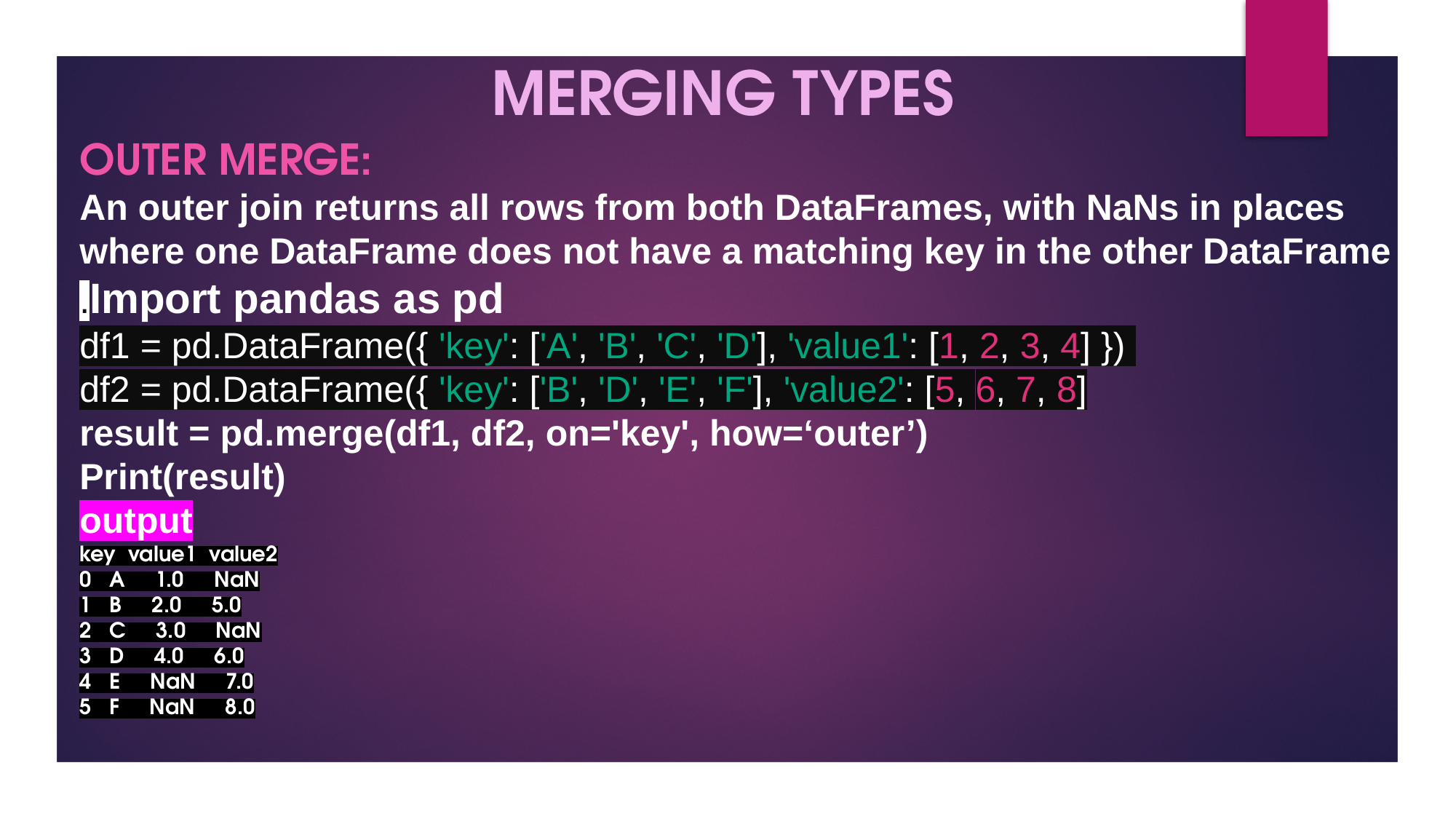

MERGING TYPES
OUTER MERGE:
An outer join returns all rows from both DataFrames, with NaNs in places where one DataFrame does not have a matching key in the other DataFrame
.Import pandas as pd
df1 = pd.DataFrame({ 'key': ['A', 'B', 'C', 'D'], 'value1': [1, 2, 3, 4] })
df2 = pd.DataFrame({ 'key': ['B', 'D', 'E', 'F'], 'value2': [5, 6, 7, 8]
result = pd.merge(df1, df2, on='key', how=‘outer’)
Print(result)
output
key  value1  value2
0   A     1.0     NaN
1   B     2.0     5.0
2   C     3.0     NaN
3   D     4.0     6.0
4   E     NaN     7.0
5   F     NaN     8.0